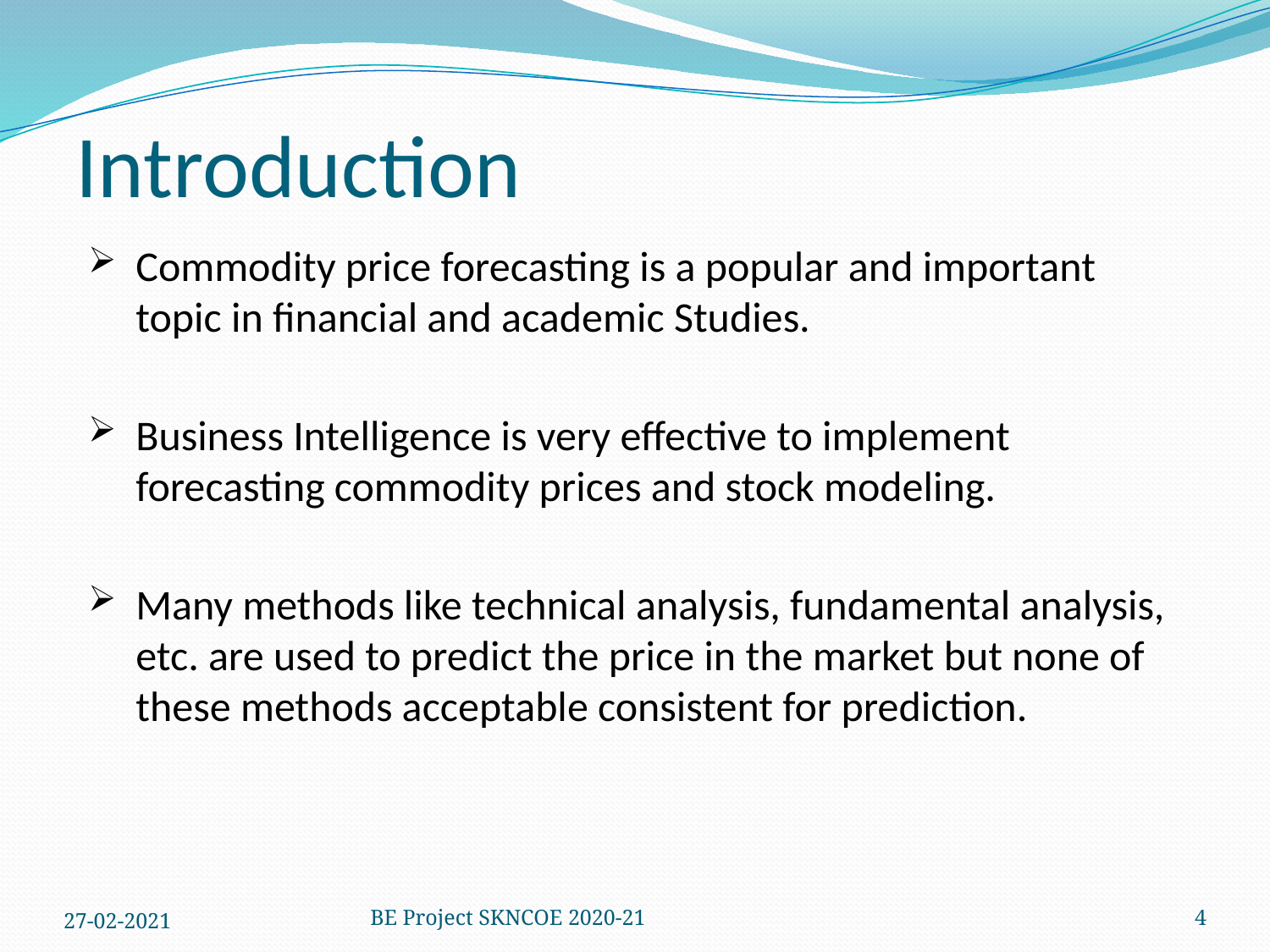

Introduction
Commodity price forecasting is a popular and important topic in financial and academic Studies.

Business Intelligence is very effective to implement forecasting commodity prices and stock modeling.

Many methods like technical analysis, fundamental analysis, etc. are used to predict the price in the market but none of these methods acceptable consistent for prediction.
27-02-2021
BE Project SKNCOE 2020-21
4